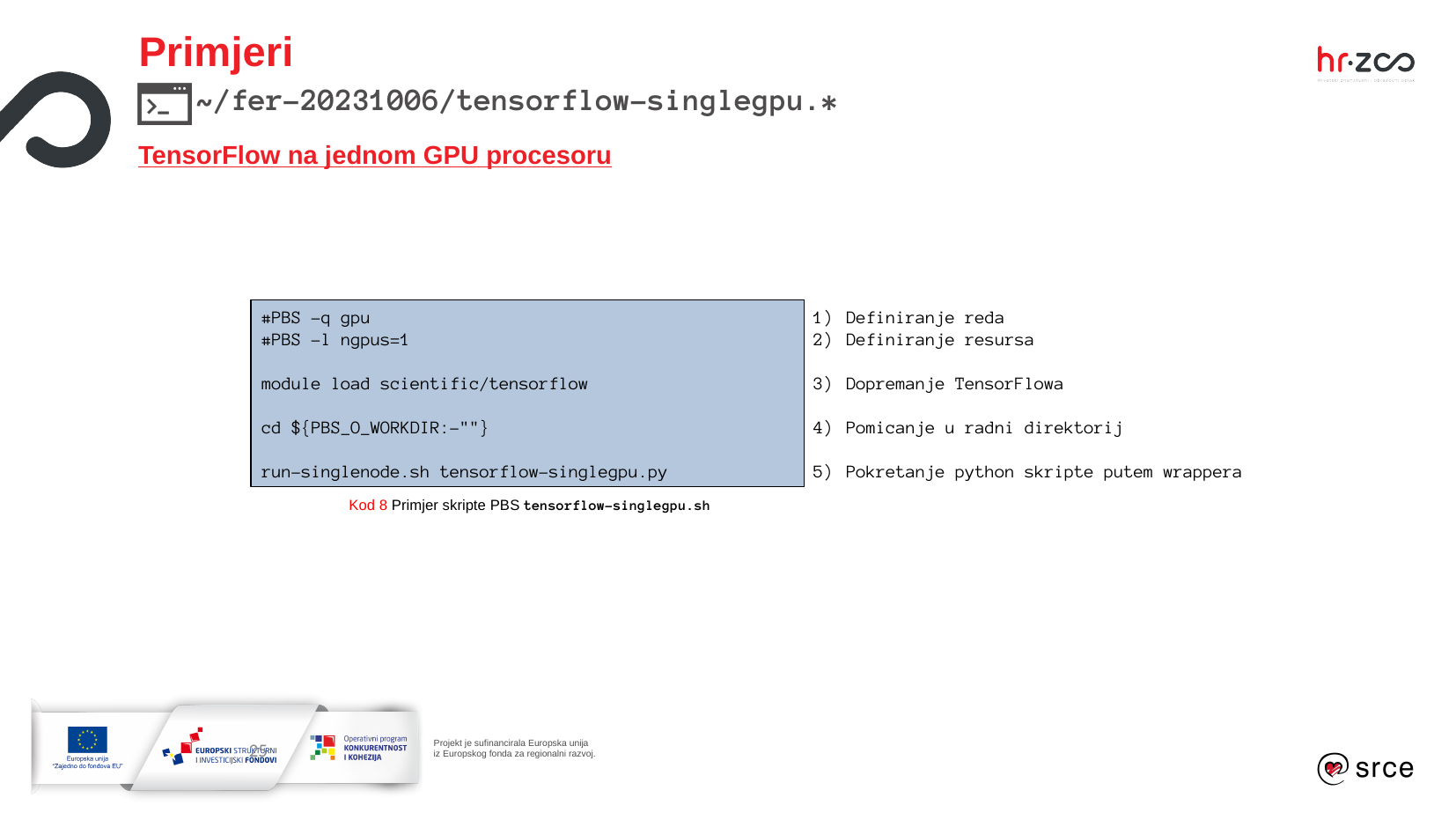

Primjeri
     ~/fer-20231006/tensorflow-singlegpu.*
TensorFlow na jednom GPU procesoru
#PBS -q gpu
#PBS -l ngpus=1

module load scientific/tensorflow

cd ${PBS_O_WORKDIR:-""}

run-singlenode.sh tensorflow-singlegpu.py
Definiranje reda
Definiranje resursa

Dopremanje TensorFlowa

Pomicanje u radni direktorij

Pokretanje python skripte putem wrappera
Kod 8 Primjer skripte PBS tensorflow-singlegpu.sh
25